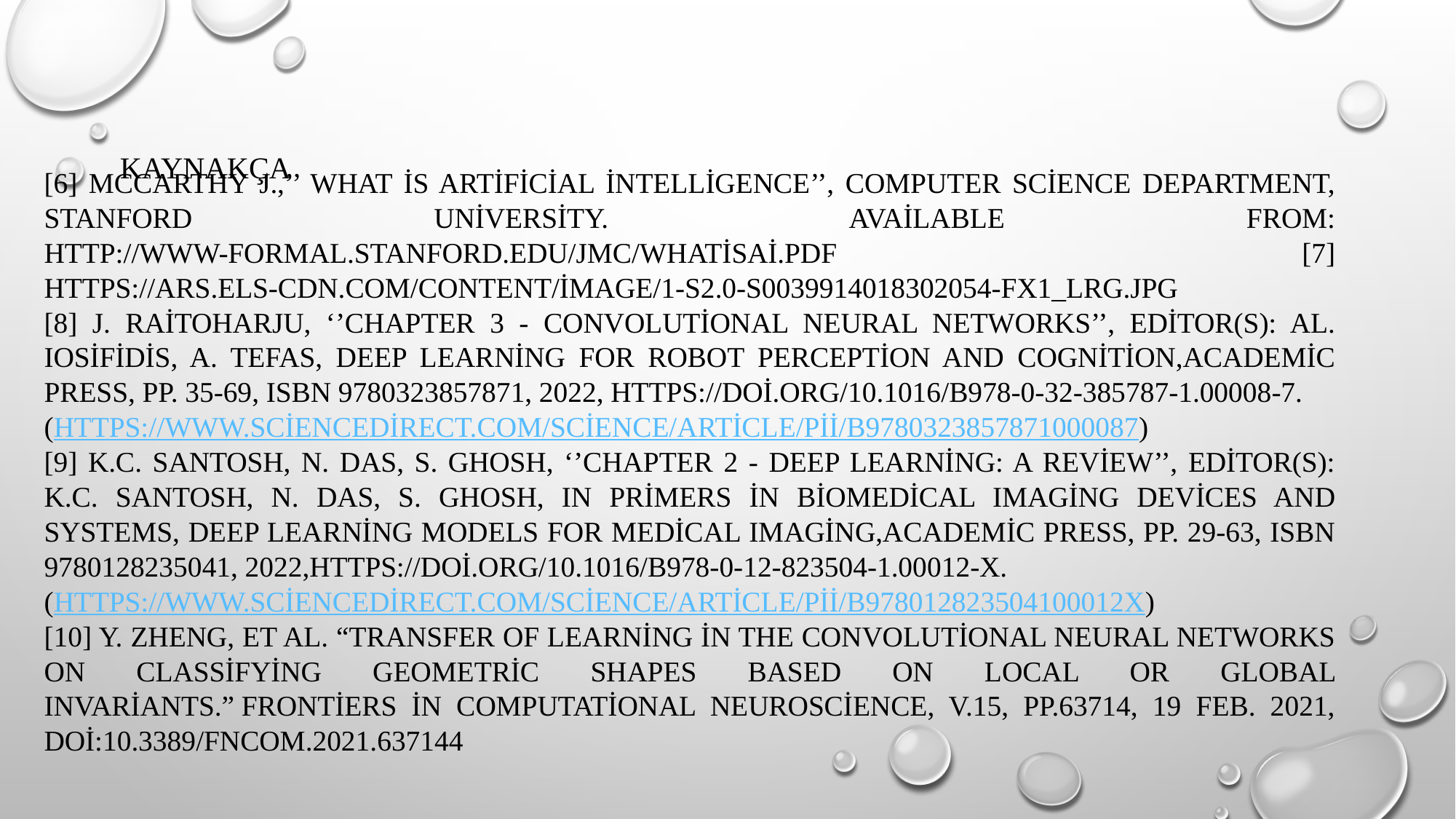

# Kaynakça

[6] McCarthy J.,’’ What is artificial intelligence’’, Computer Science Department, Stanford University. Available from: http://www-formal.stanford.edu/jmc/whatisai.pdf [7] https://ars.els-cdn.com/content/image/1-s2.0-S0039914018302054-fx1_lrg.jpg
[8] J. Raitoharju, ‘’Chapter 3 - Convolutional neural networks’’, Editor(s): Al. Iosifidis, A. Tefas, Deep Learning for Robot Perception and Cognition,Academic Press, pp. 35-69, ISBN 9780323857871, 2022, https://doi.org/10.1016/B978-0-32-385787-1.00008-7.
(https://www.sciencedirect.com/science/article/pii/B9780323857871000087)
[9] K.C. Santosh, N. Das, S. Ghosh, ‘’Chapter 2 - Deep learning: a review’’, Editor(s): K.C. Santosh, N. Das, S. Ghosh, In Primers in Biomedical Imaging Devices and Systems, Deep Learning Models for Medical Imaging,Academic Press, pp. 29-63, ISBN 9780128235041, 2022,https://doi.org/10.1016/B978-0-12-823504-1.00012-X.
(https://www.sciencedirect.com/science/article/pii/B978012823504100012X)
[10] Y. Zheng, et al. “Transfer of Learning in the Convolutional Neural Networks on Classifying Geometric Shapes Based on Local or Global Invariants.” Frontiers in computational neuroscience, v.15, pp.63714, 19 Feb. 2021, doi:10.3389/fncom.2021.637144